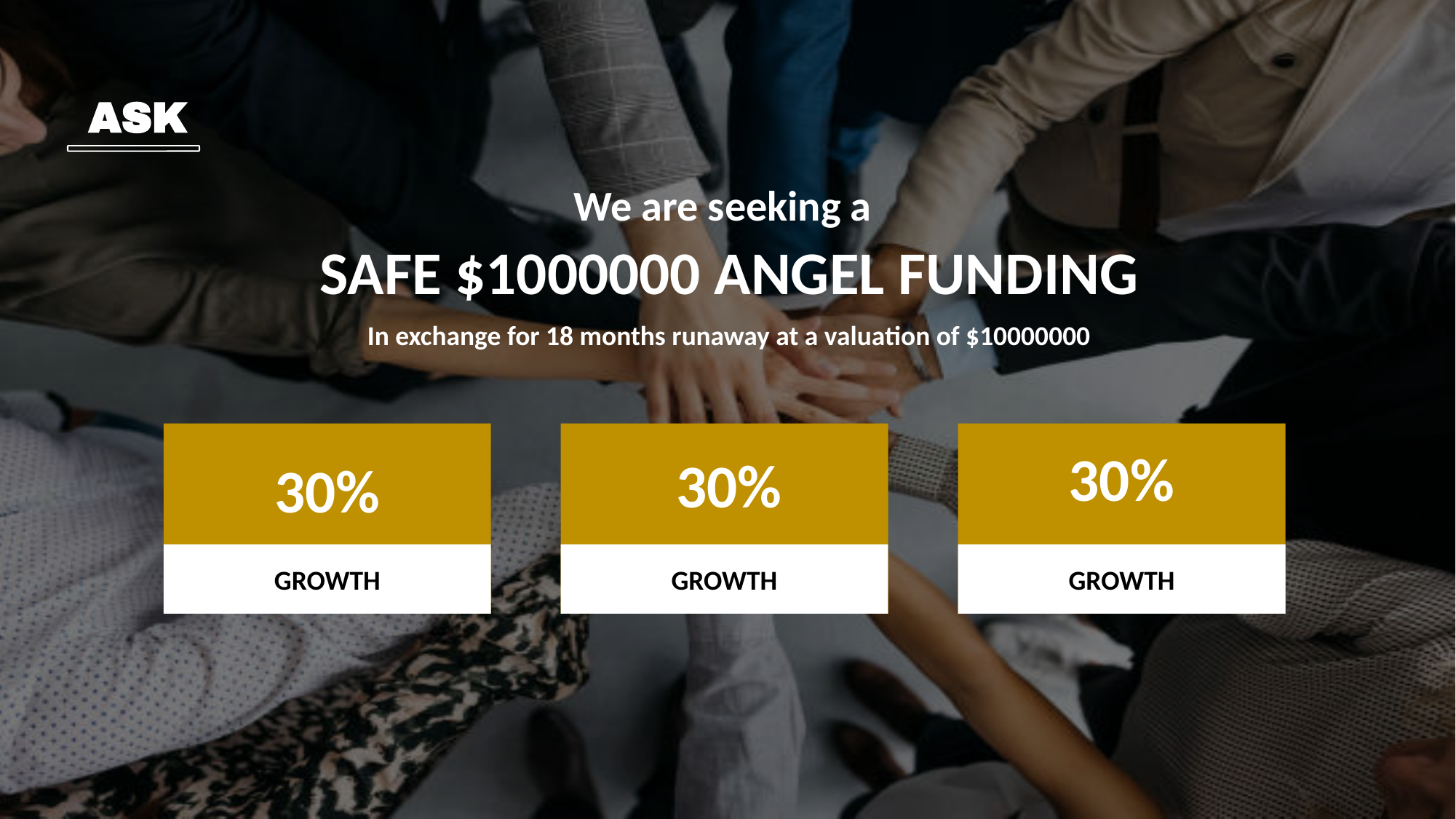

ASK

We are seeking a
SAFE $1000000 ANGEL FUNDING
In exchange for 18 months runaway at a valuation of $10000000

30%
30%
30%
GROWTH
GROWTH
GROWTH